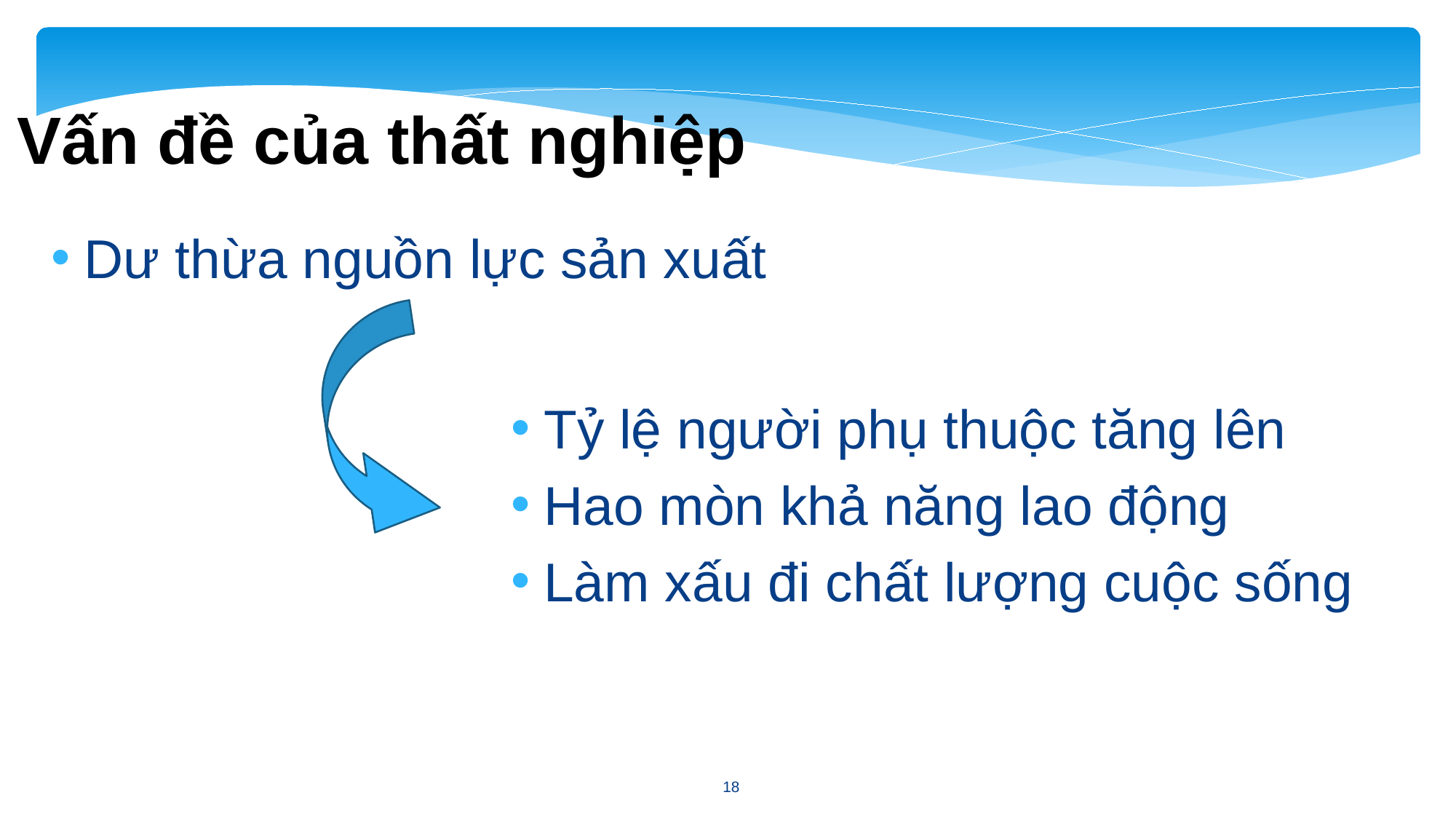

Vấn đề của thất nghiệp
Dư thừa nguồn lực sản xuất

Tỷ lệ người phụ thuộc tăng lên
Hao mòn khả năng lao động
Làm xấu đi chất lượng cuộc sống
18